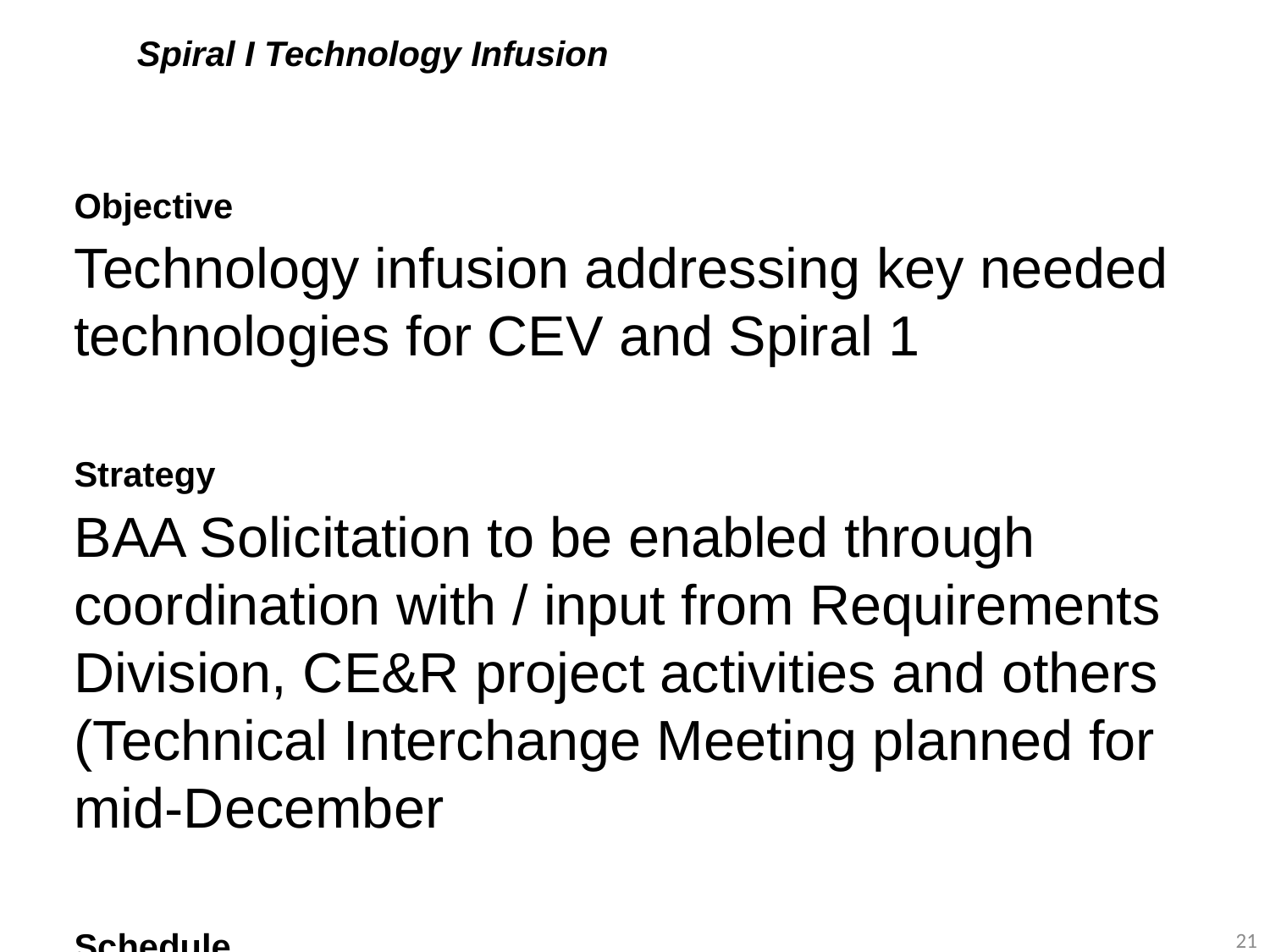

# Spiral I Technology Infusion
Objective
Technology infusion addressing key needed technologies for CEV and Spiral 1

Strategy
BAA Solicitation to be enabled through coordination with / input from Requirements Division, CE&R project activities and others (Technical Interchange Meeting planned for mid-December

Schedule
BAA to be issued in 2nd Quarter FY 2005

21